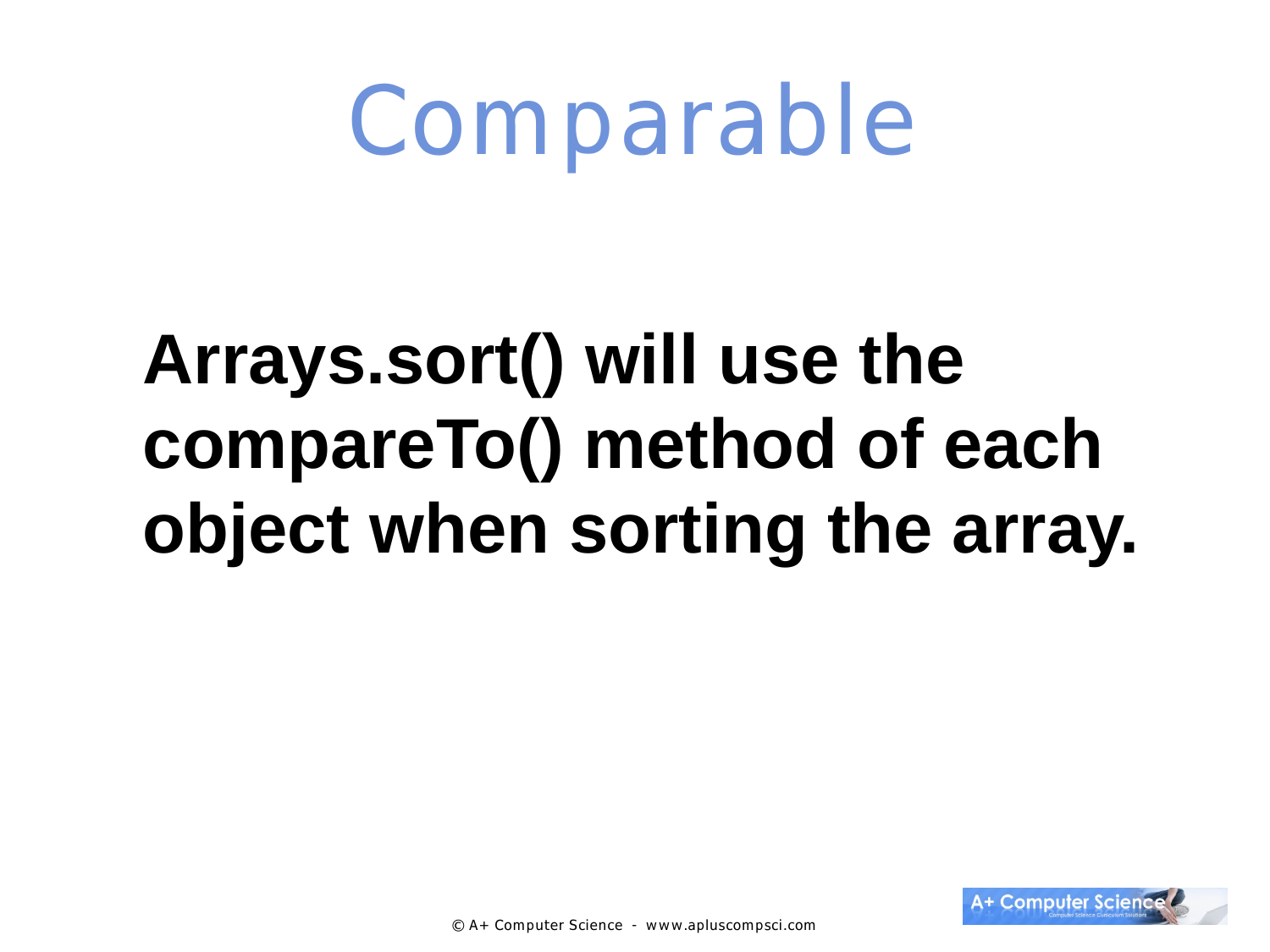

Comparable
Arrays.sort() will use the
compareTo() method of each
object when sorting the array.

© A+ Computer Science  -  www.apluscompsci.com